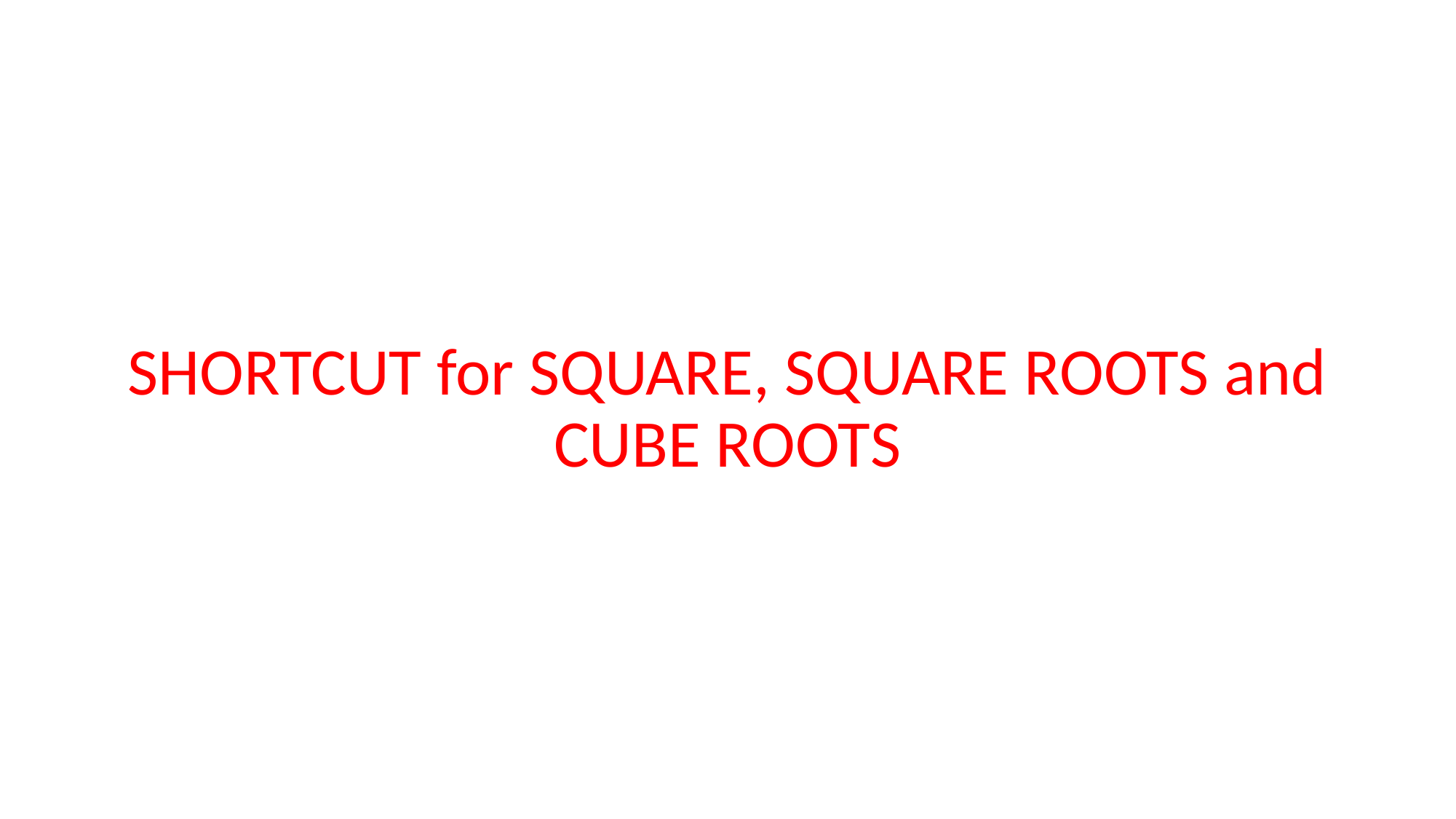

# SHORTCUT for SQUARE, SQUARE ROOTS and CUBE ROOTS